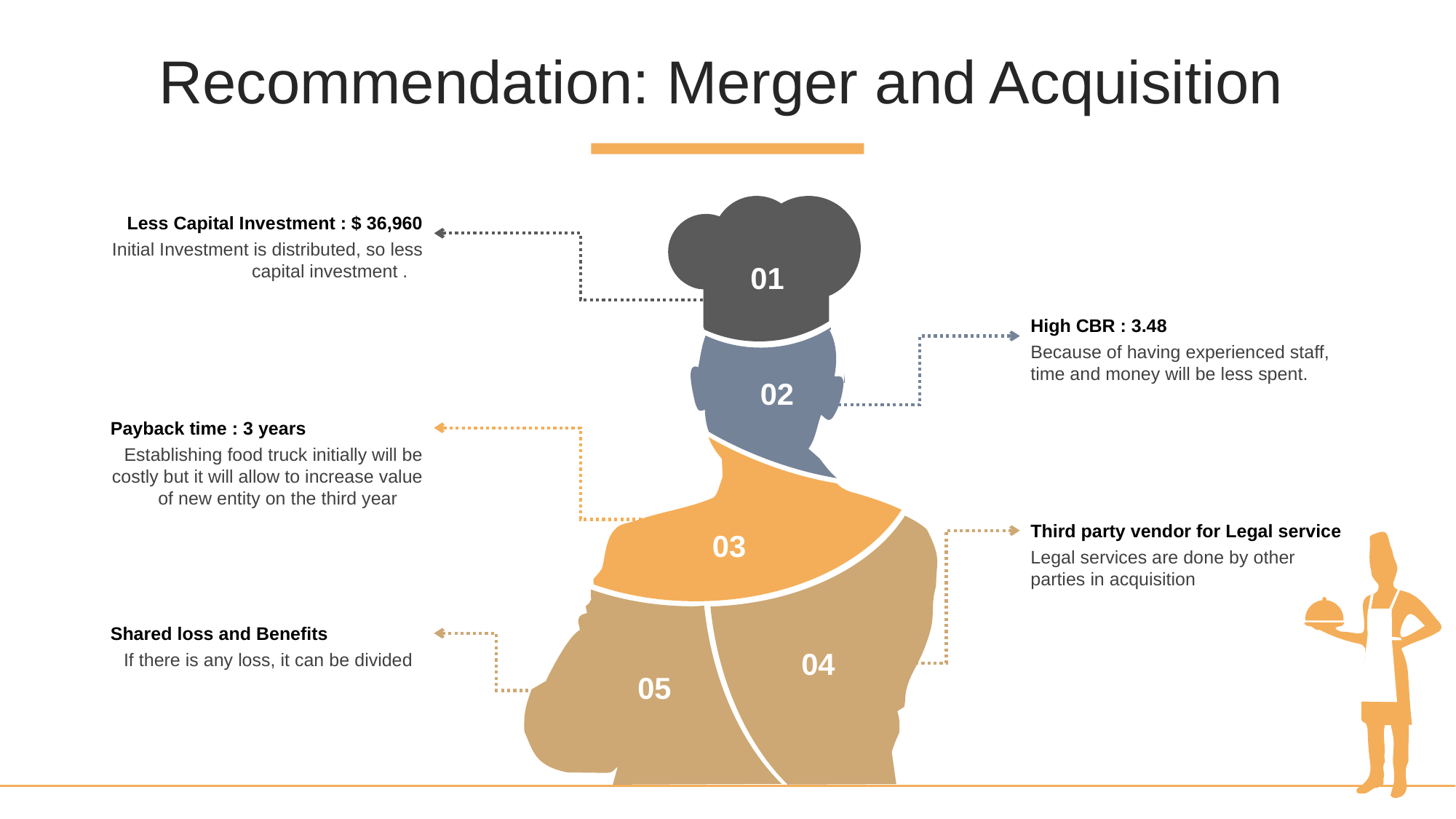

Recommendation: Merger and Acquisition

Less Capital Investment : $ 36,960

Initial Investment is distributed, so less capital investment .
01
High CBR : 3.48

Because of having experienced staff, time and money will be less spent.

02
Payback time : 3 years
Establishing food truck initially will be costly but it will allow to increase value of new entity on the third year

Third party vendor for Legal service
Legal services are done by other parties in acquisition

03

Shared loss and Benefits
If there is any loss, it can be divided
04
05